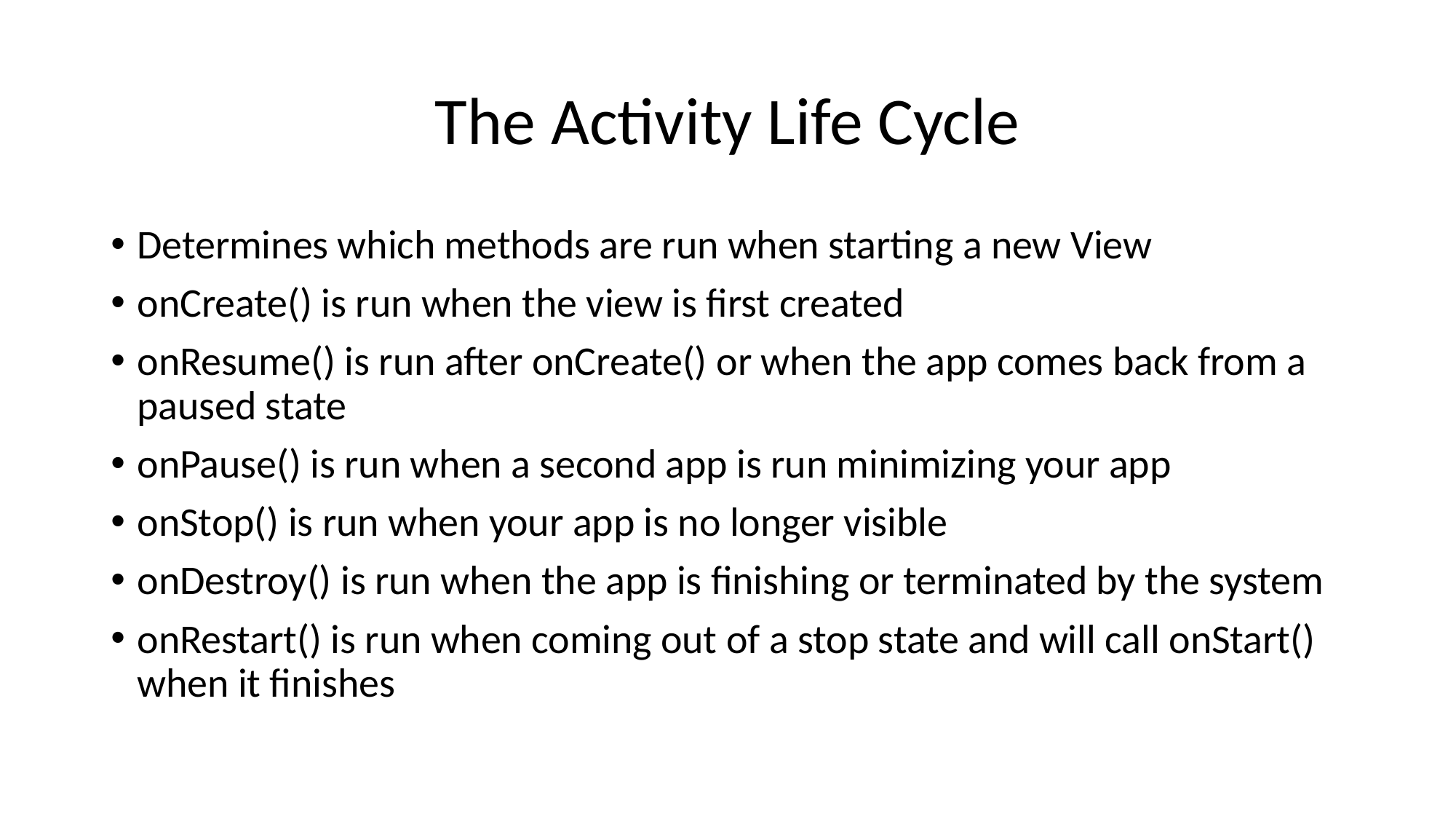

# The Activity Life Cycle
Determines which methods are run when starting a new View
onCreate() is run when the view is first created
onResume() is run after onCreate() or when the app comes back from a paused state
onPause() is run when a second app is run minimizing your app
onStop() is run when your app is no longer visible
onDestroy() is run when the app is finishing or terminated by the system
onRestart() is run when coming out of a stop state and will call onStart() when it finishes